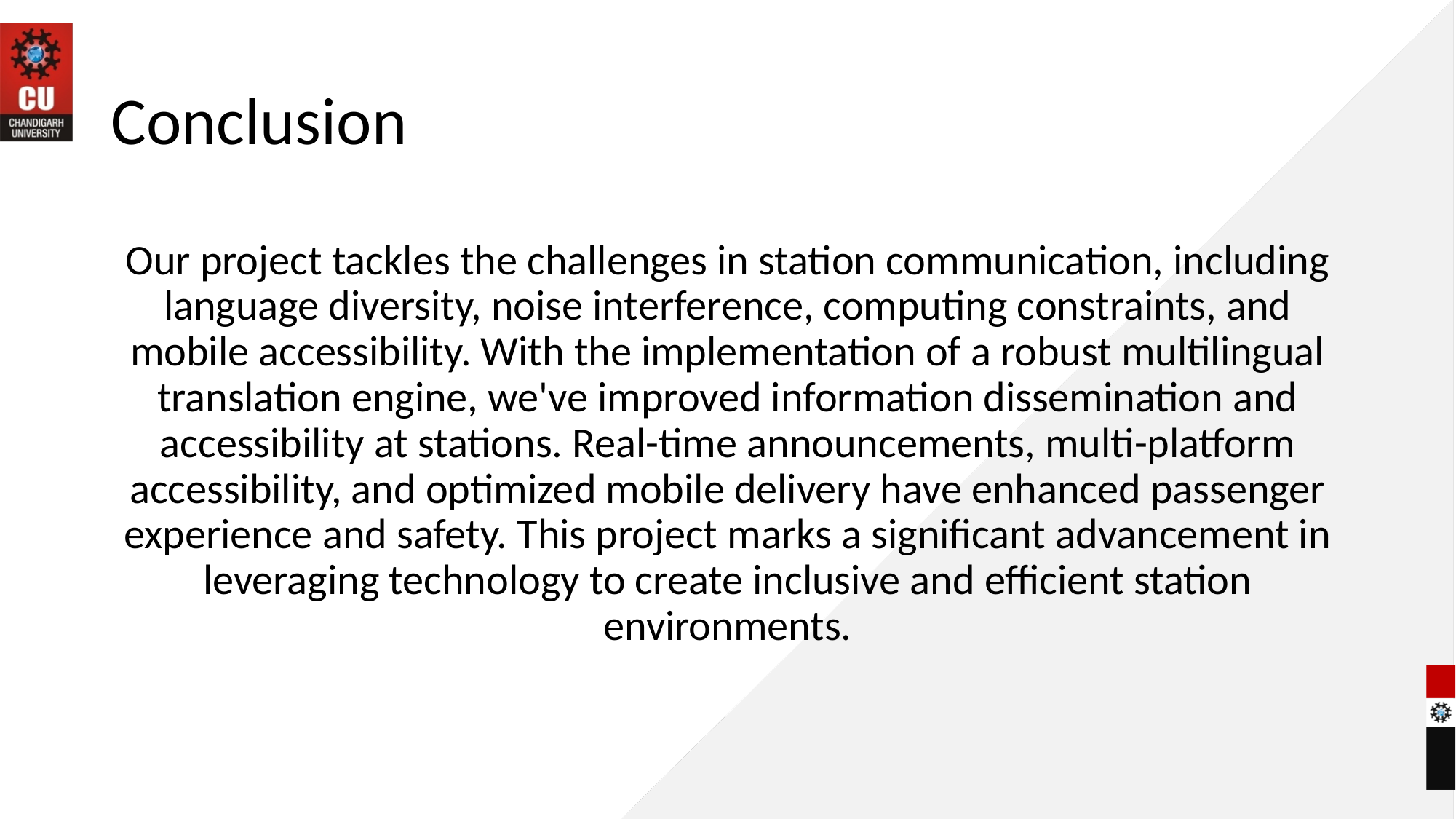

# Conclusion
Our project tackles the challenges in station communication, including language diversity, noise interference, computing constraints, and mobile accessibility. With the implementation of a robust multilingual translation engine, we've improved information dissemination and accessibility at stations. Real-time announcements, multi-platform accessibility, and optimized mobile delivery have enhanced passenger experience and safety. This project marks a significant advancement in leveraging technology to create inclusive and efficient station environments.
10